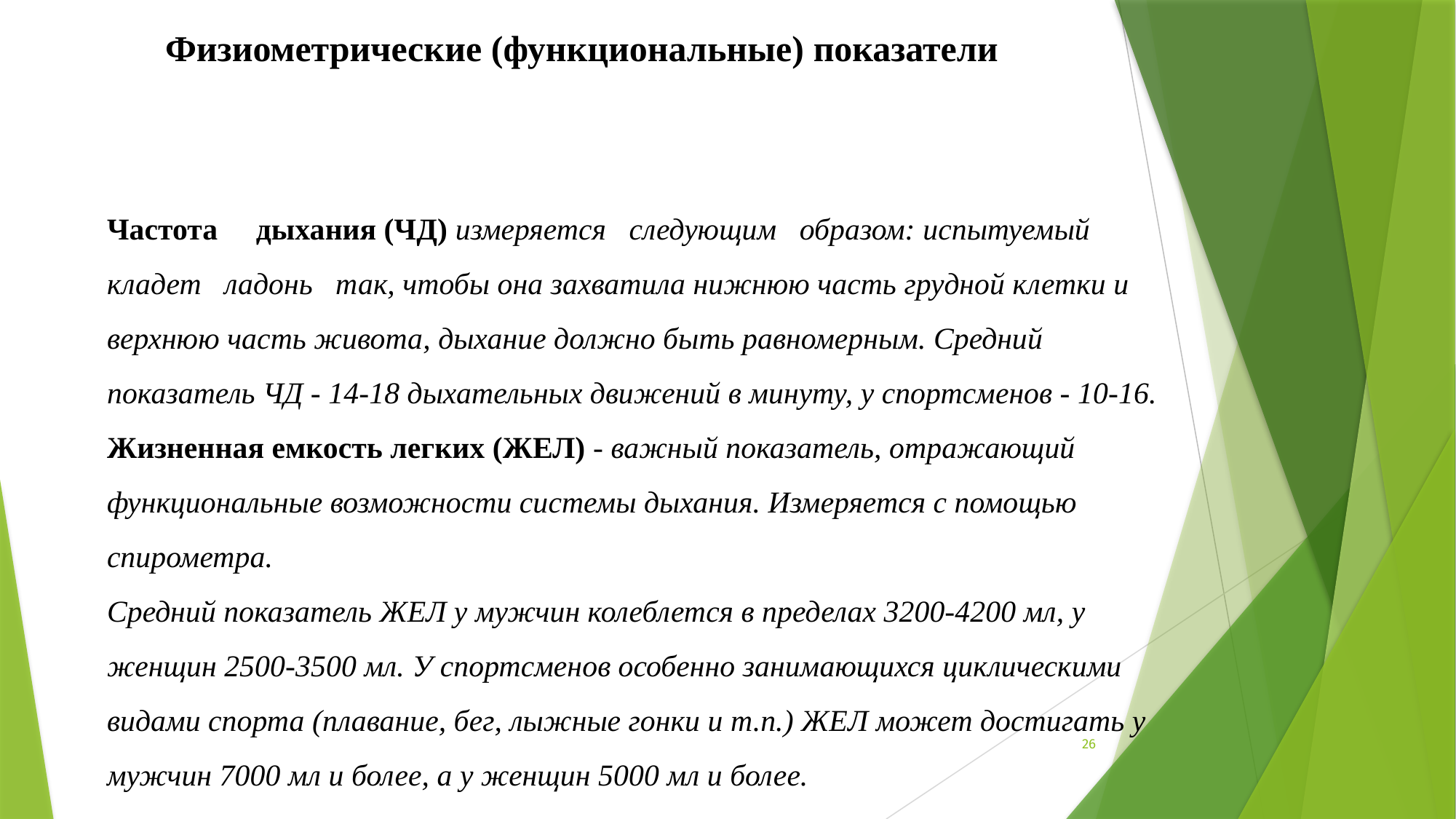

Физиометрические (функциональные) показатели
Частота     дыхания (ЧД) измеряется   следующим   образом: испытуемый   кладет   ладонь   так, чтобы она захватила нижнюю часть грудной клетки и верхнюю часть живота, дыхание должно быть равномерным. Средний показатель ЧД - 14-18 дыхательных движений в минуту, у спортсменов - 10-16.
Жизненная емкость легких (ЖЕЛ) - важный показатель, отражающий функциональные возможности системы дыхания. Измеряется с помощью спирометра.
Средний показатель ЖЕЛ у мужчин колеблется в пределах 3200-4200 мл, у женщин 2500-3500 мл. У спортсменов особенно занимающихся циклическими видами спорта (плавание, бег, лыжные гонки и т.п.) ЖЕЛ может достигать у мужчин 7000 мл и более, а у женщин 5000 мл и более.
26